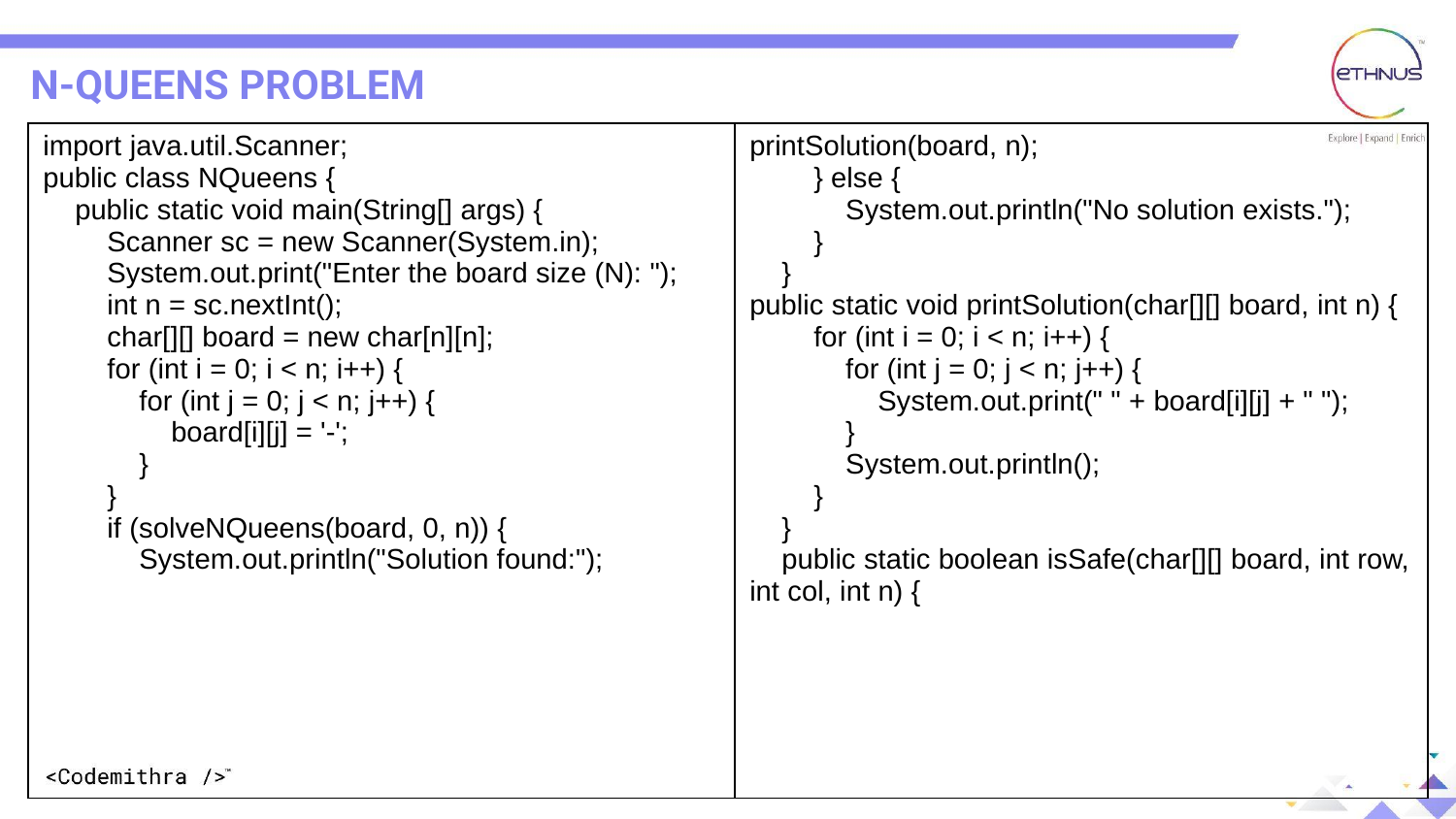

N-QUEENS PROBLEM
| import java.util.Scanner; public class NQueens { public static void main(String[] args) { Scanner sc = new Scanner(System.in); System.out.print("Enter the board size (N): "); int n = sc.nextInt(); char[][] board = new char[n][n]; for (int i = 0; i < n; i++) { for (int j = 0; j < n; j++) { board[i][j] = '-'; } } if (solveNQueens(board, 0, n)) { System.out.println("Solution found:"); | printSolution(board, n); } else { System.out.println("No solution exists."); } } public static void printSolution(char[][] board, int n) { for (int i = 0; i < n; i++) { for (int j = 0; j < n; j++) { System.out.print(" " + board[i][j] + " "); } System.out.println(); } } public static boolean isSafe(char[][] board, int row, int col, int n) { |
| --- | --- |